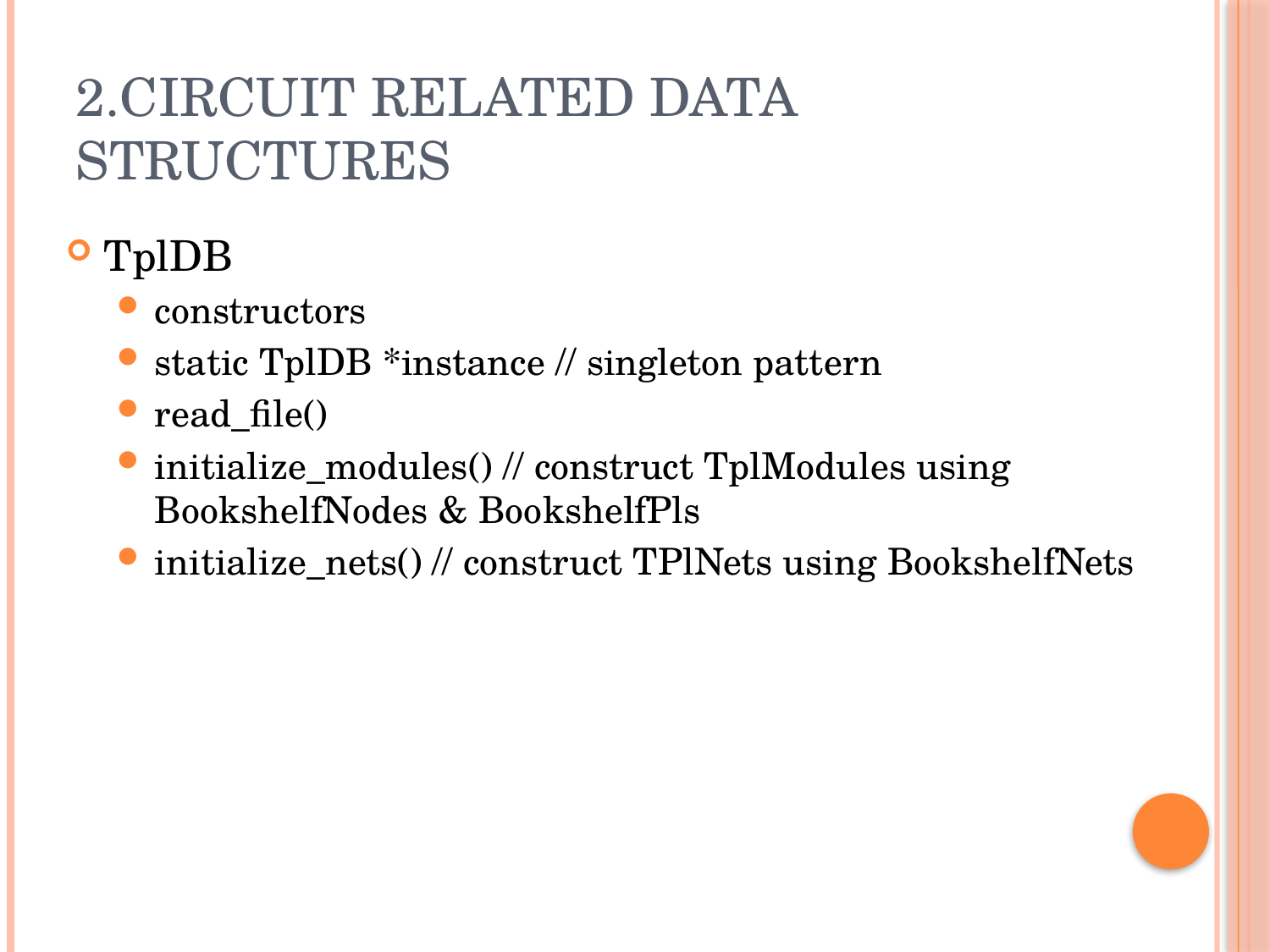

# 2.Circuit Related Data Structures
TplDB
constructors
static TplDB *instance // singleton pattern
read_file()
initialize_modules() // construct TplModules using BookshelfNodes & BookshelfPls
initialize_nets() // construct TPlNets using BookshelfNets